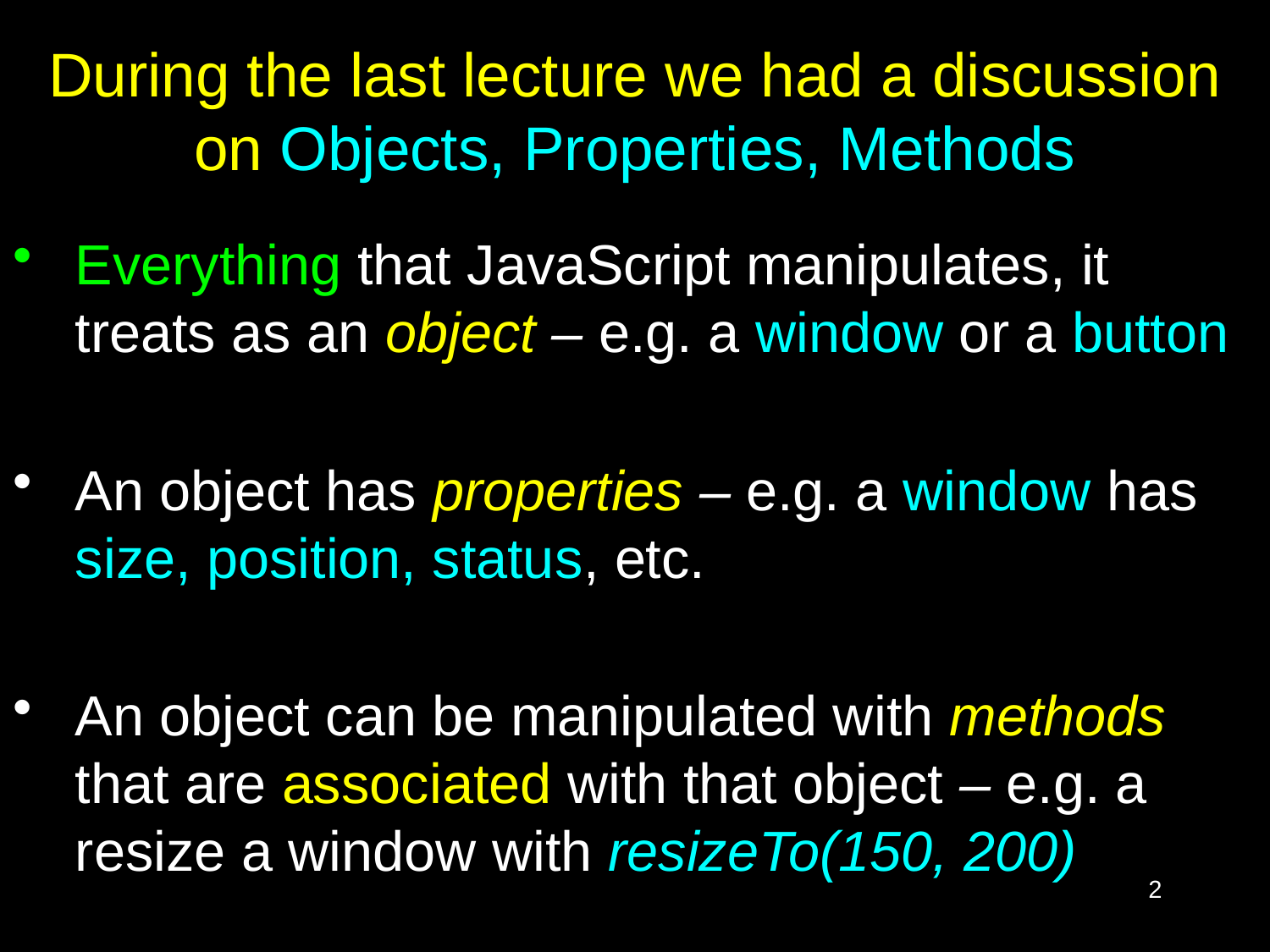

# During the last lecture we had a discussion on Objects, Properties, Methods
Everything that JavaScript manipulates, it treats as an object – e.g. a window or a button

An object has properties – e.g. a window has size, position, status, etc.

An object can be manipulated with methods that are associated with that object – e.g. a resize a window with resizeTo(150, 200)
2